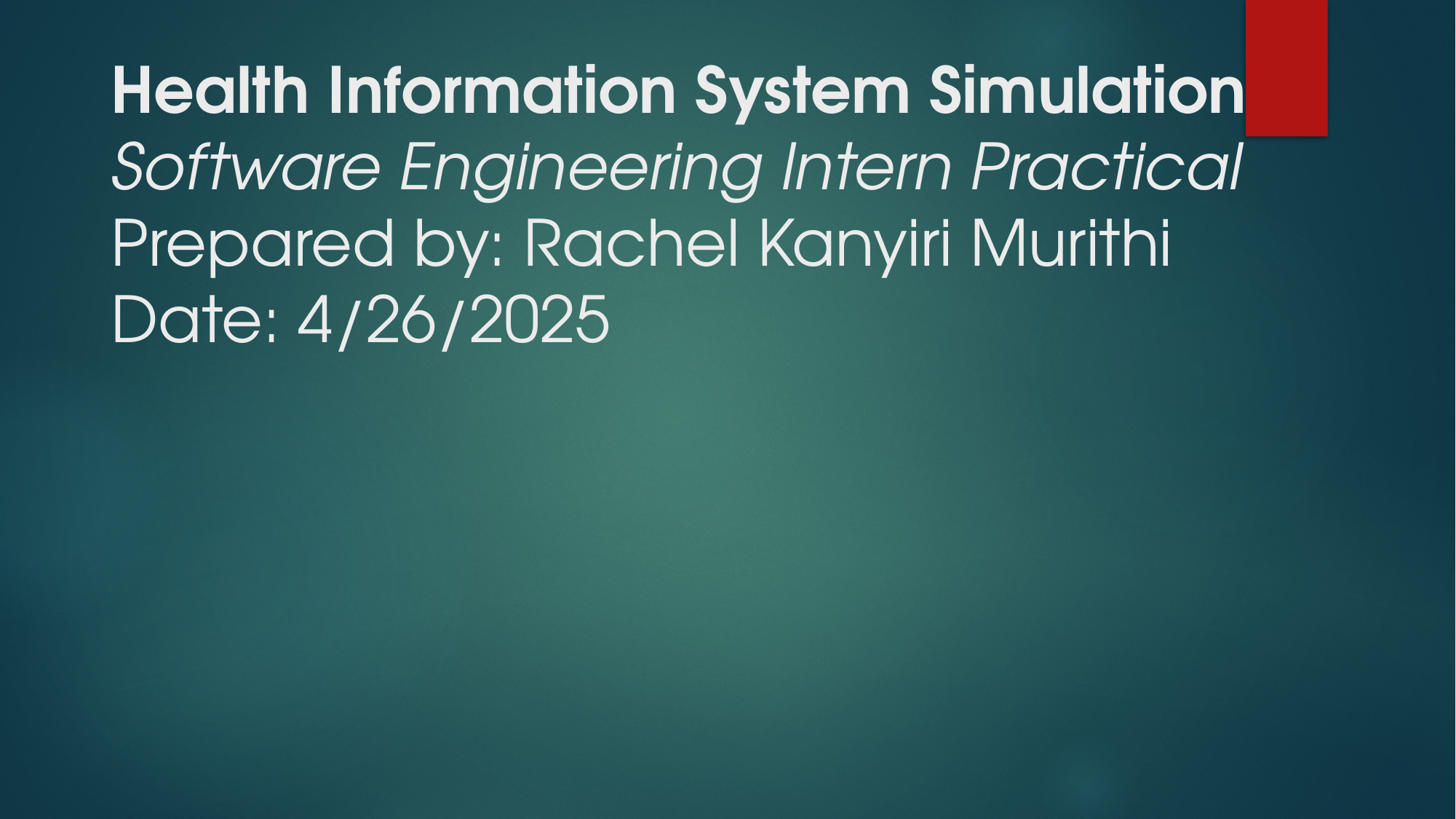

# Health Information System Simulation Software Engineering Intern Practical Prepared by: Rachel Kanyiri Murithi Date: 4/26/2025